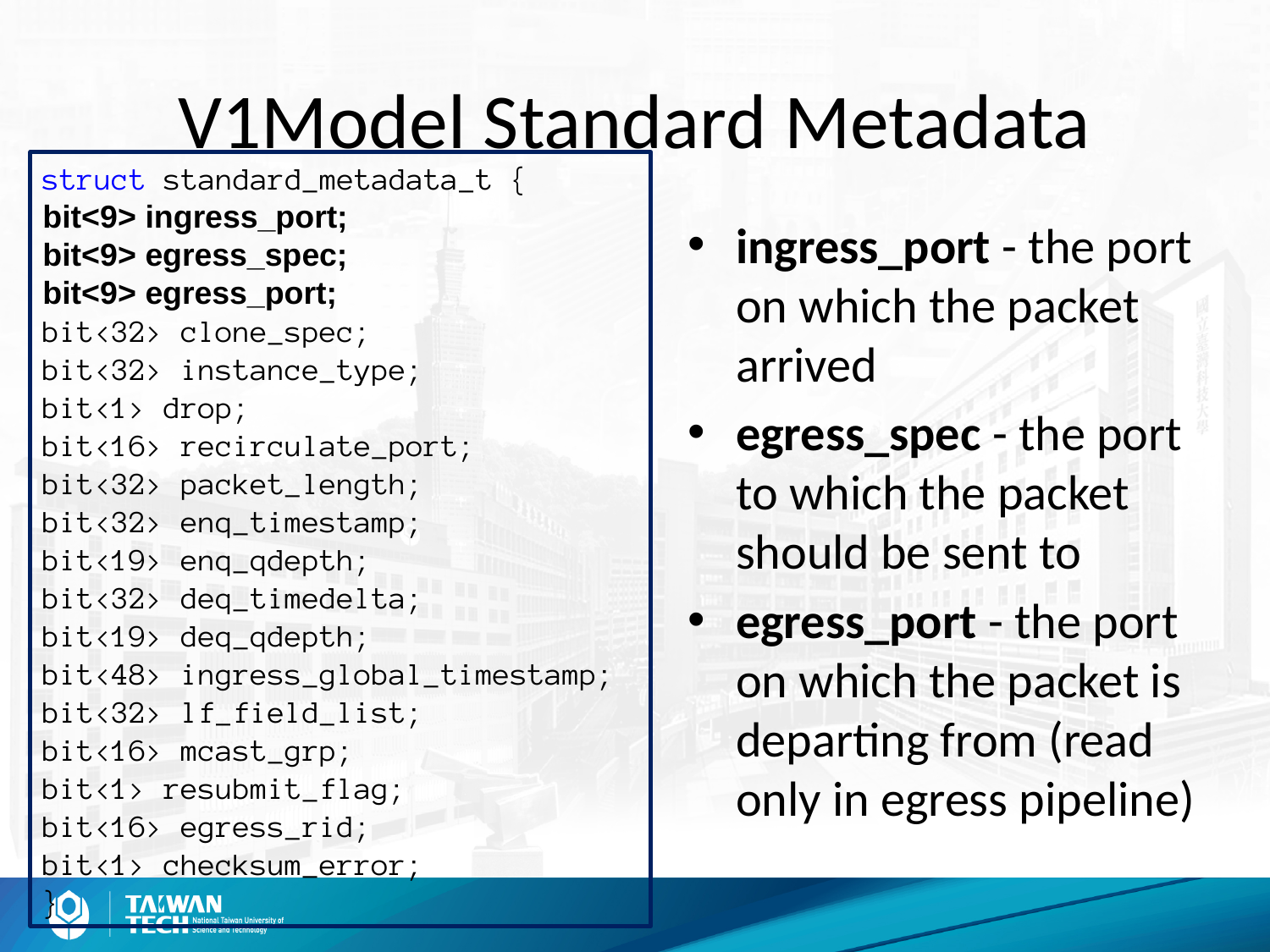

# V1Model Standard Metadata
struct standard_metadata_t {
bit<9> ingress_port;
bit<9> egress_spec;
bit<9> egress_port;
bit<32> clone_spec;
bit<32> instance_type;
bit<1> drop;
bit<16> recirculate_port;
bit<32> packet_length;
bit<32> enq_timestamp;
bit<19> enq_qdepth;
bit<32> deq_timedelta;
bit<19> deq_qdepth;
bit<48> ingress_global_timestamp;
bit<32> lf_field_list;
bit<16> mcast_grp;
bit<1> resubmit_flag;
bit<16> egress_rid;
bit<1> checksum_error;
}
ingress_port - the port on which the packet arrived
egress_spec - the port to which the packet should be sent to
egress_port - the port on which the packet is departing from (read only in egress pipeline)